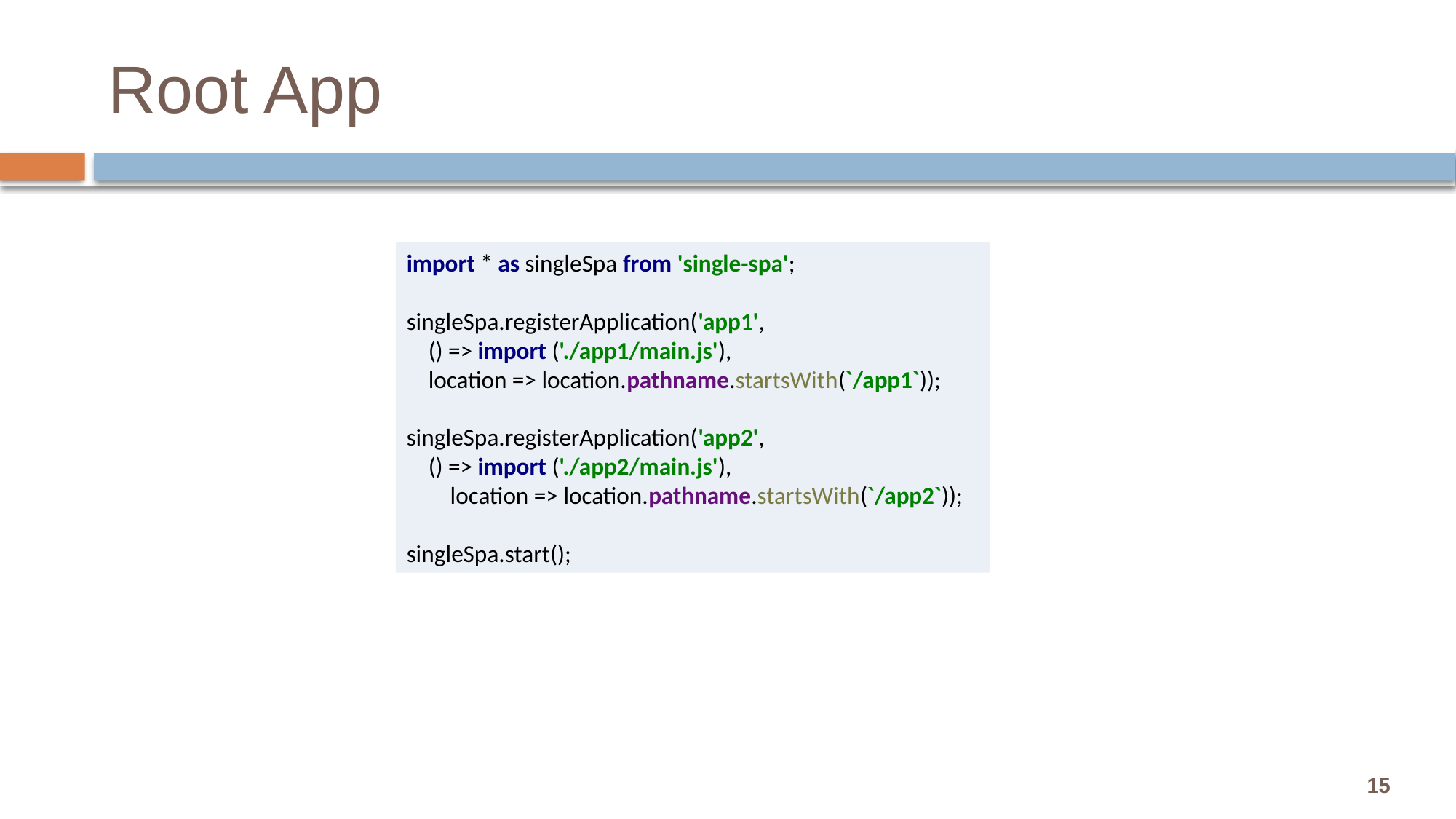

# Root App
import * as singleSpa from 'single-spa';
singleSpa.registerApplication('app1',
    () => import ('./app1/main.js'),
    location => location.pathname.startsWith(`/app1`));
singleSpa.registerApplication('app2',
    () => import ('./app2/main.js'),
        location => location.pathname.startsWith(`/app2`));
singleSpa.start();